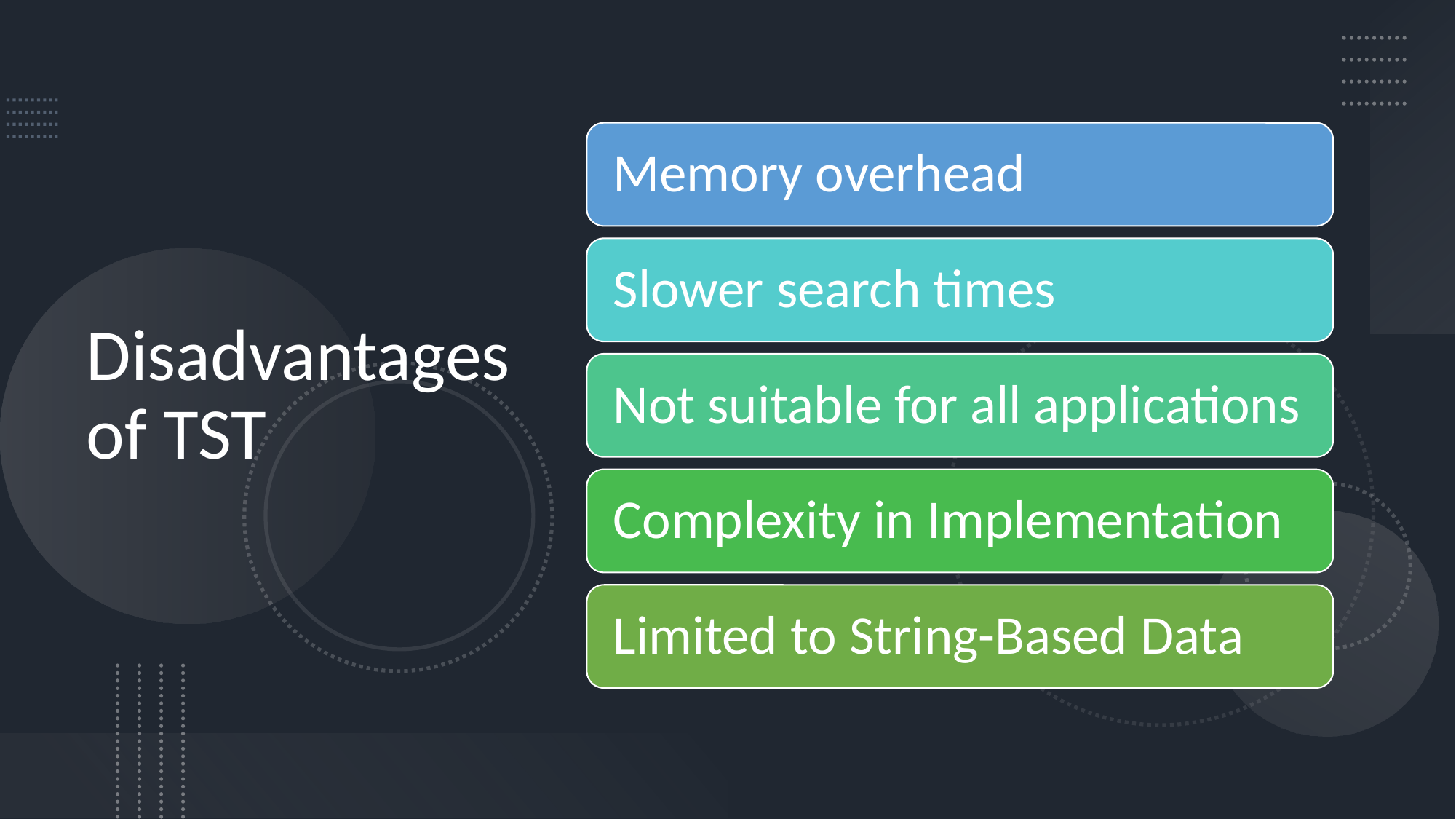

# Disadvantages of TST
Memory overhead
Slower search times
Not suitable for all applications
Complexity in Implementation
Limited to String-Based Data